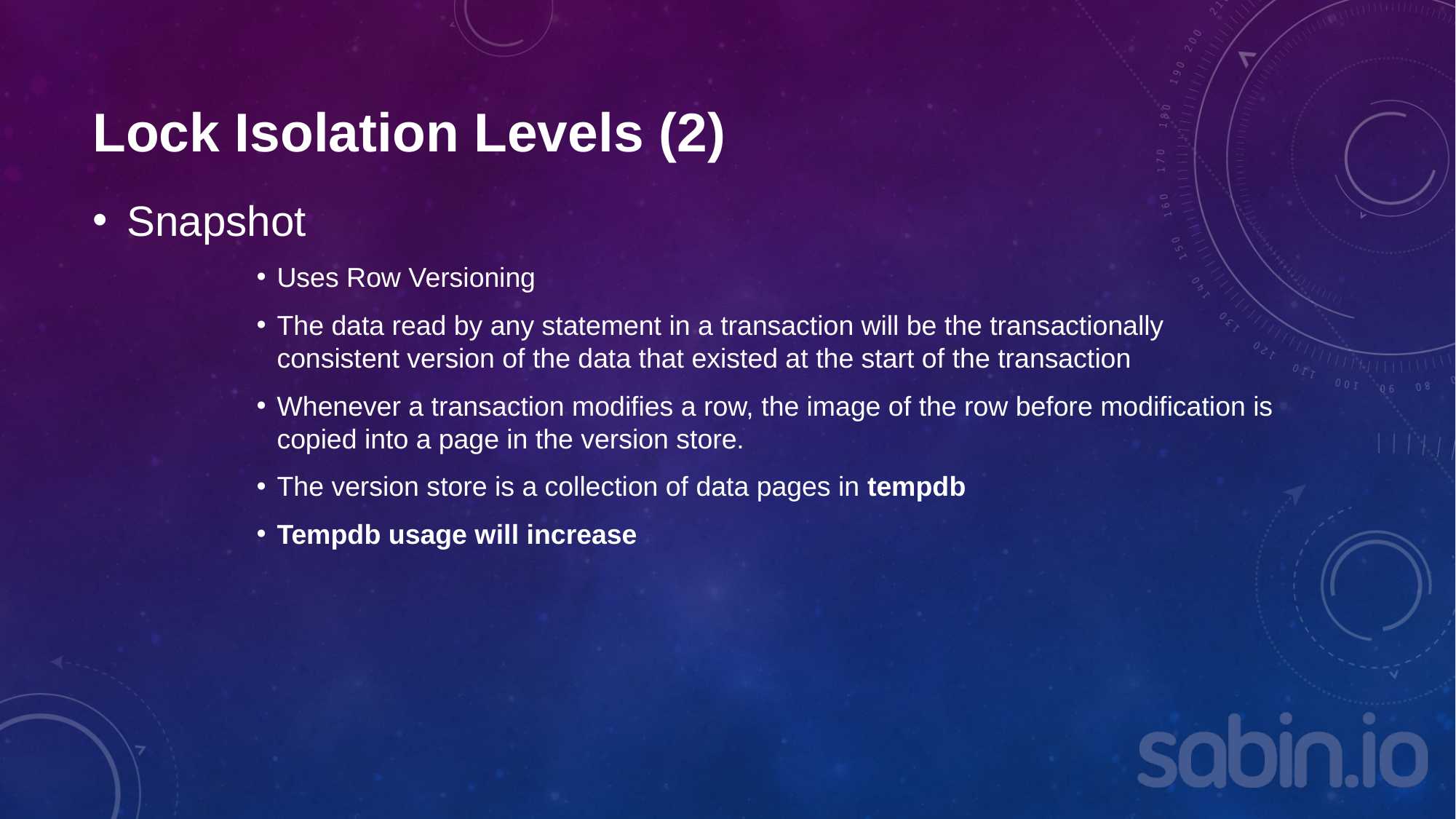

# Lock Isolation Levels (2)
Snapshot
Uses Row Versioning
The data read by any statement in a transaction will be the transactionally consistent version of the data that existed at the start of the transaction
Whenever a transaction modifies a row, the image of the row before modification is copied into a page in the version store.
The version store is a collection of data pages in tempdb
Tempdb usage will increase